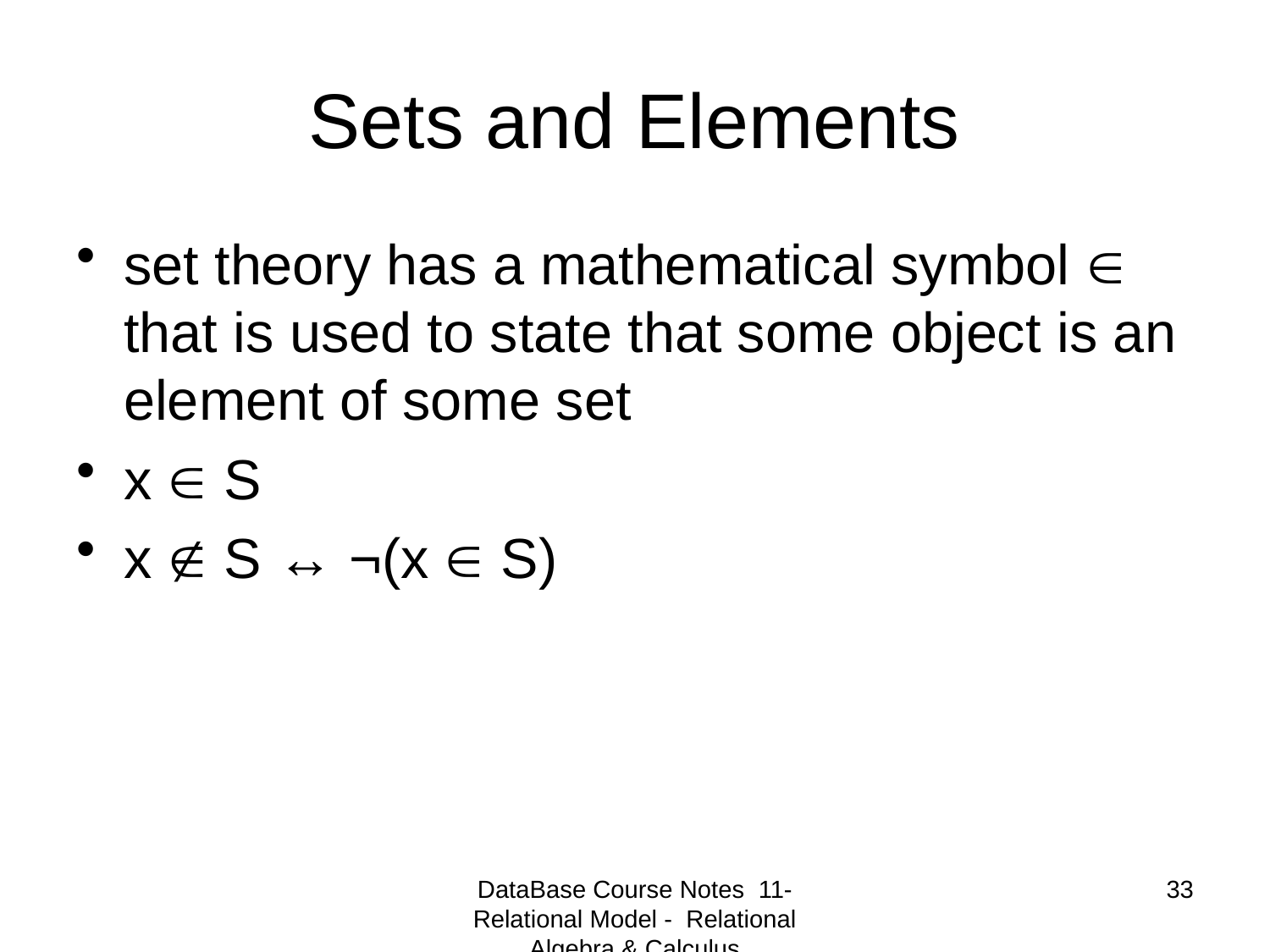

# Sets and Elements
set theory has a mathematical symbol ∈ that is used to state that some object is an element of some set
x ∈ S
x ∉ S ↔ ¬(x ∈ S)
DataBase Course Notes  11- Relational Model -  Relational Algebra & Calculus
33